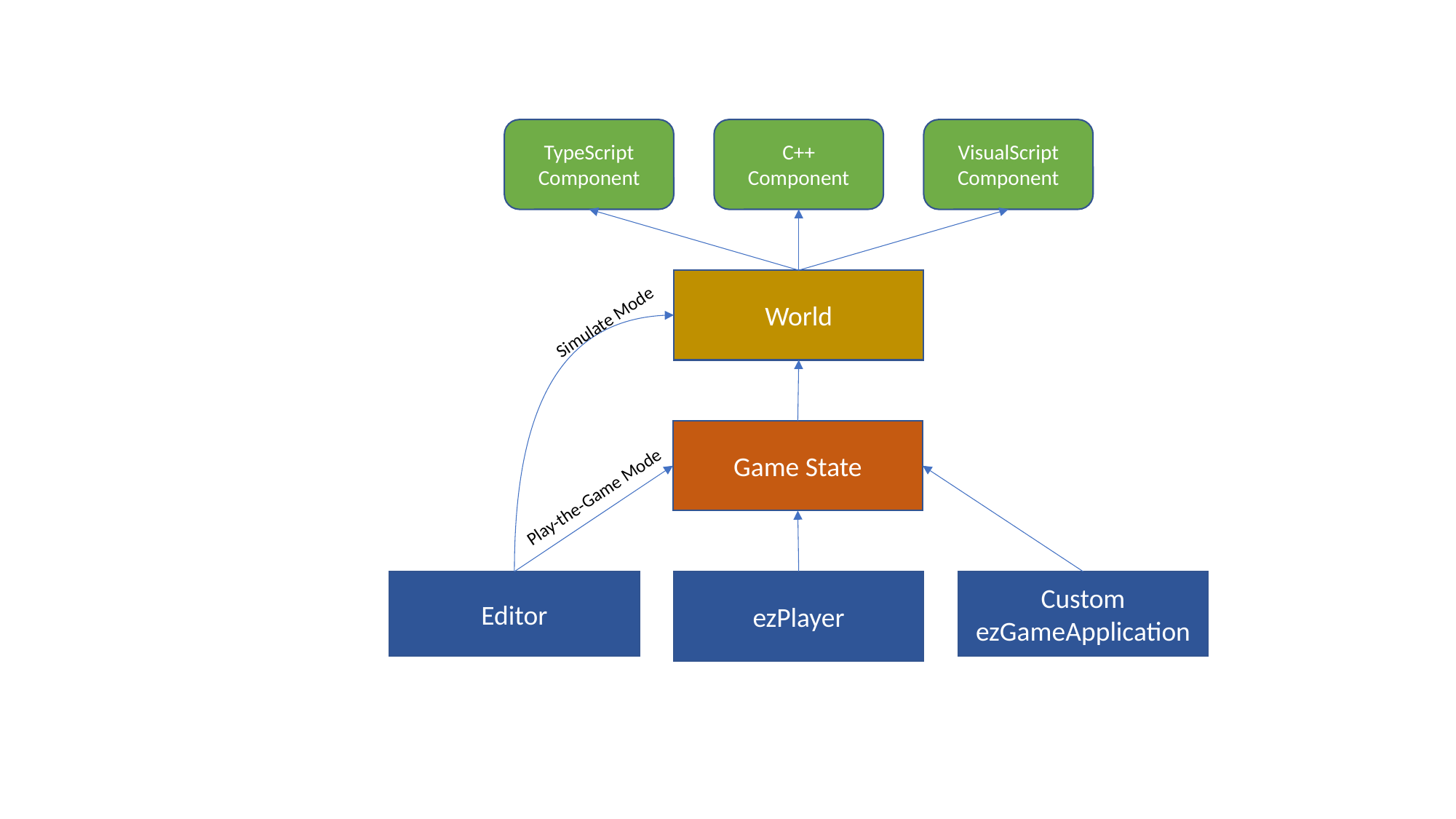

TypeScript
Component
C++
Component
VisualScript
Component
World
Simulate Mode
Game State
Play-the-Game Mode
Editor
ezPlayer
Custom ezGameApplication